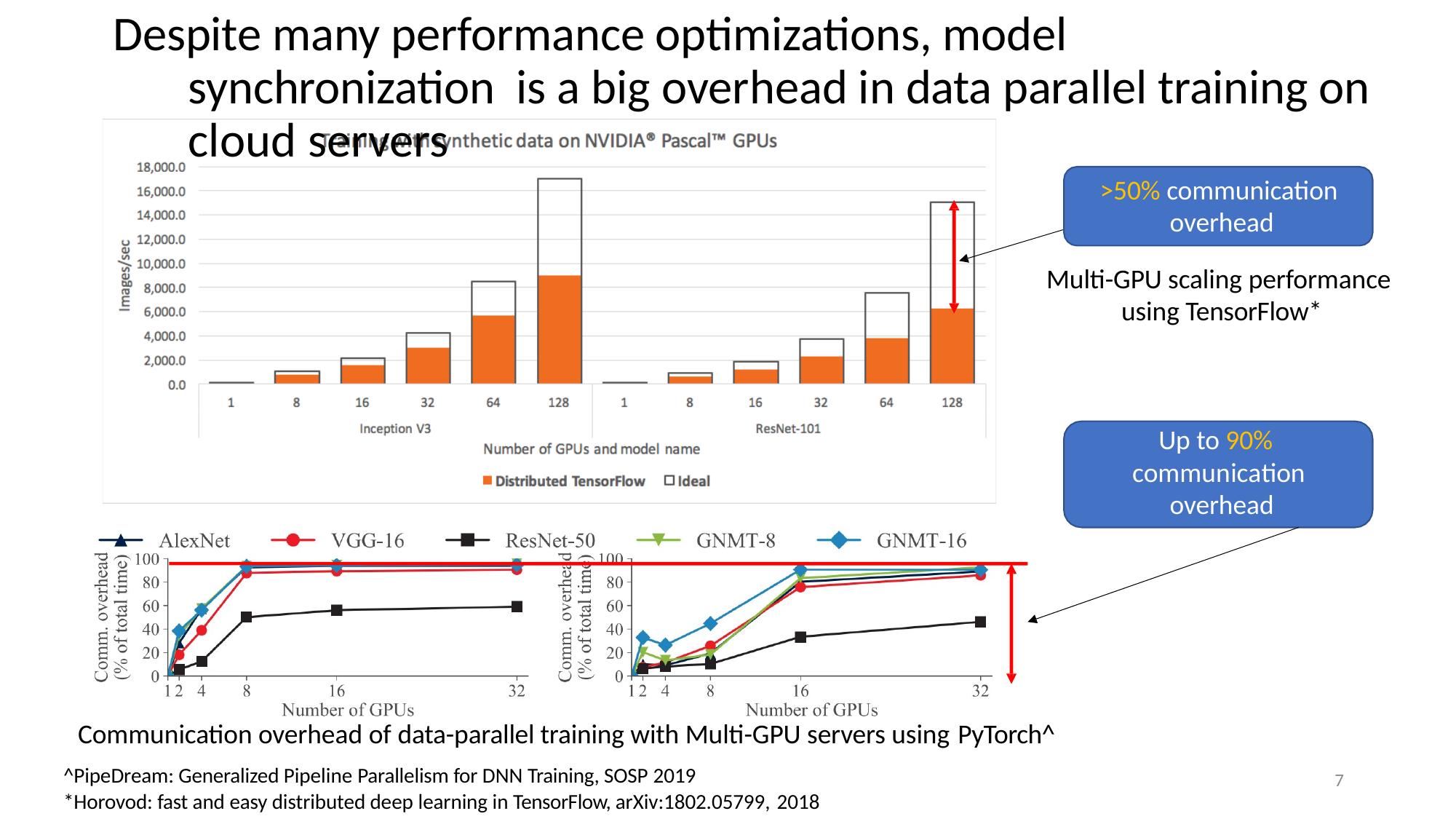

# Despite many performance optimizations, model synchronization  is a big overhead in data parallel training on cloud servers

>50% communication  overhead
Multi-GPU scaling performance  using TensorFlow*

Up to 90%  communication  overhead

Communication overhead of data-parallel training with Multi-GPU servers using PyTorch^
^PipeDream: Generalized Pipeline Parallelism for DNN Training, SOSP 2019
7
*Horovod: fast and easy distributed deep learning in TensorFlow, arXiv:1802.05799, 2018